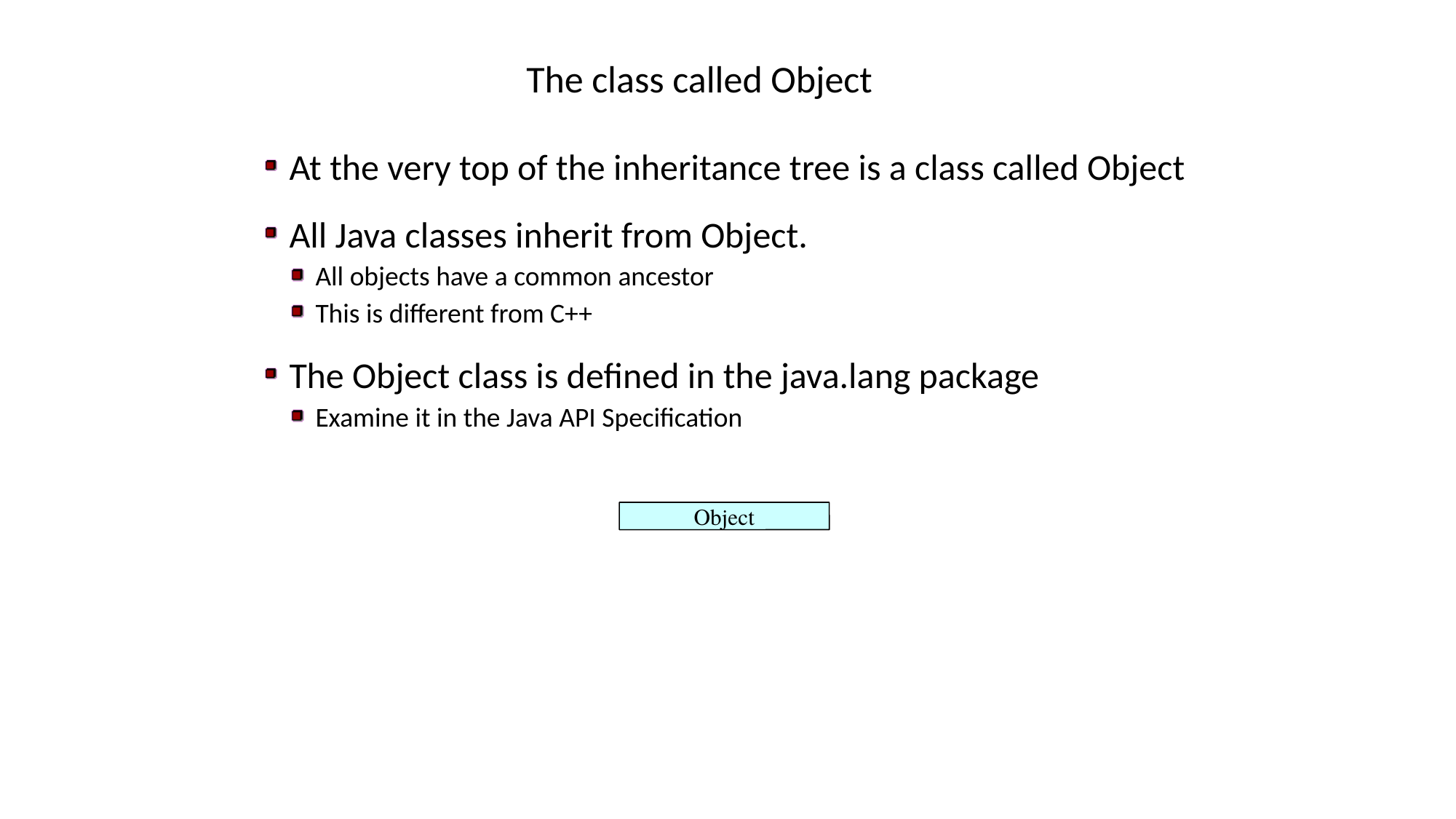

The class called Object
At the very top of the inheritance tree is a class called Object

All Java classes inherit from Object.
All objects have a common ancestor
This is different from C++

The Object class is defined in the java.lang package
Examine it in the Java API Specification
Object